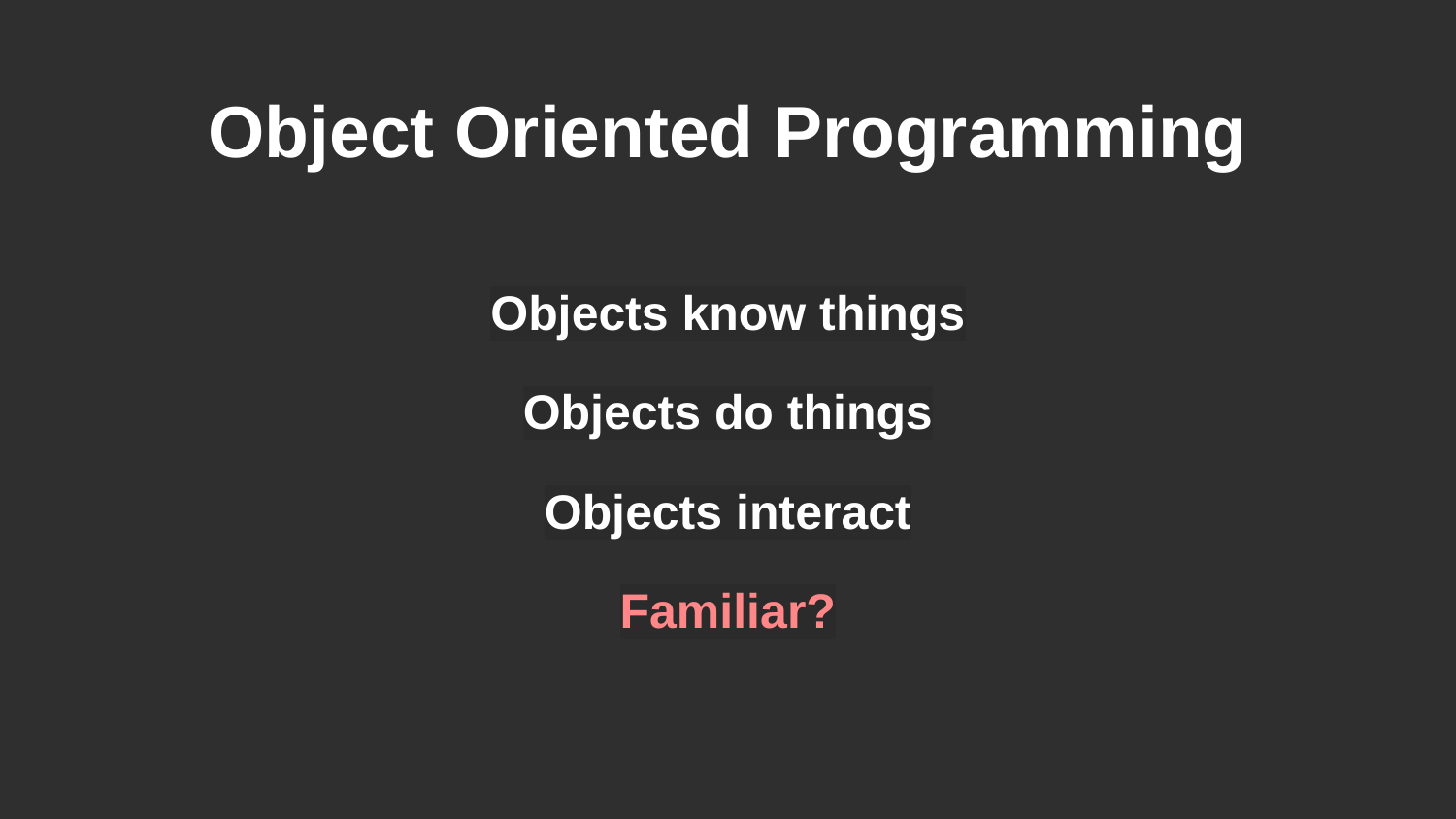

# Object Oriented Programming
Objects know things
Objects do things
Objects interact
Familiar?